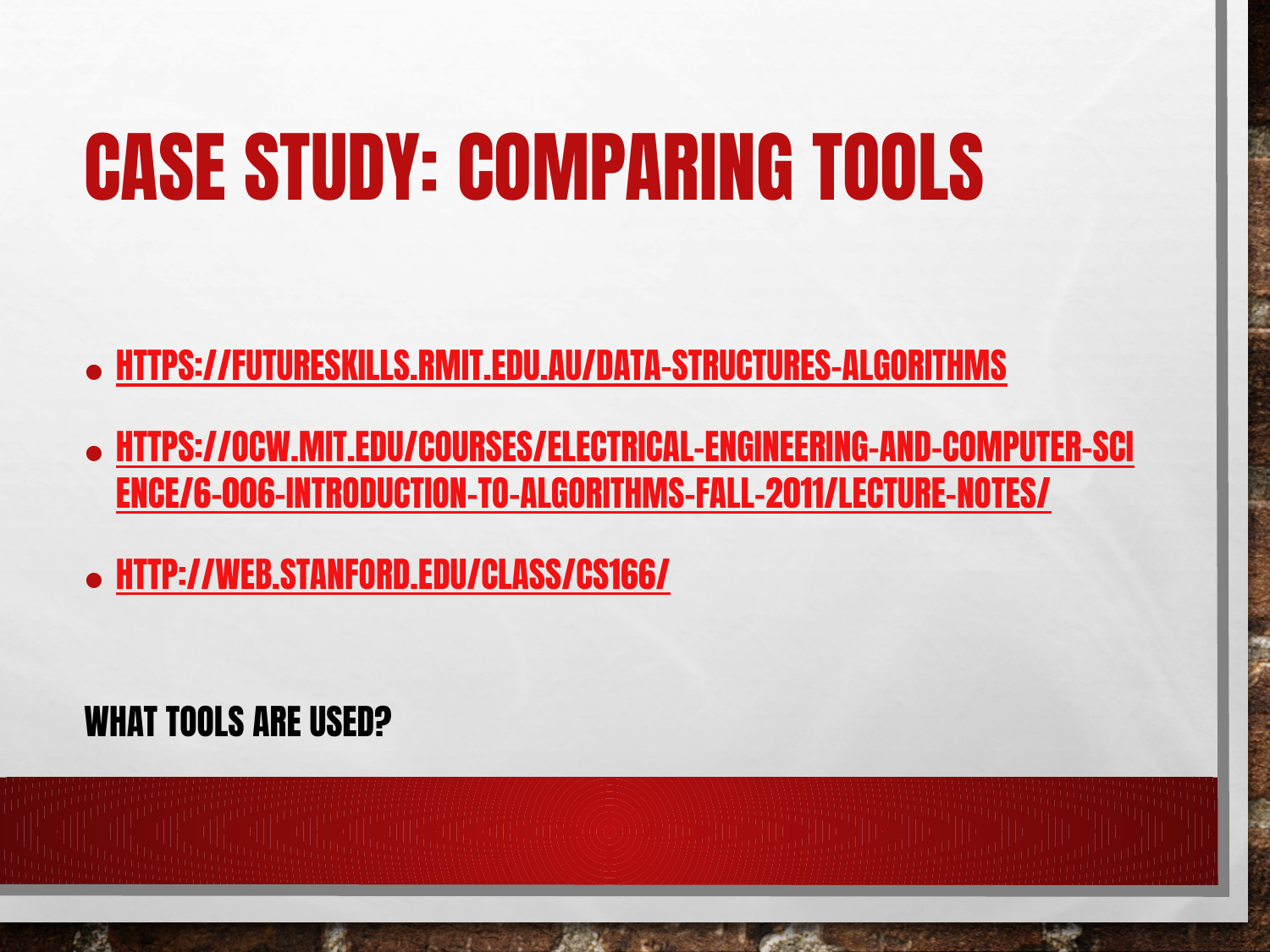

# Case study: COMPARING TOOLS
https://futureskills.rmit.edu.au/data-structures-algorithms
https://ocw.mit.edu/courses/electrical-engineering-and-computer-science/6-006-introduction-to-algorithms-fall-2011/lecture-notes/
http://web.stanford.edu/class/cs166/

What tools are used?